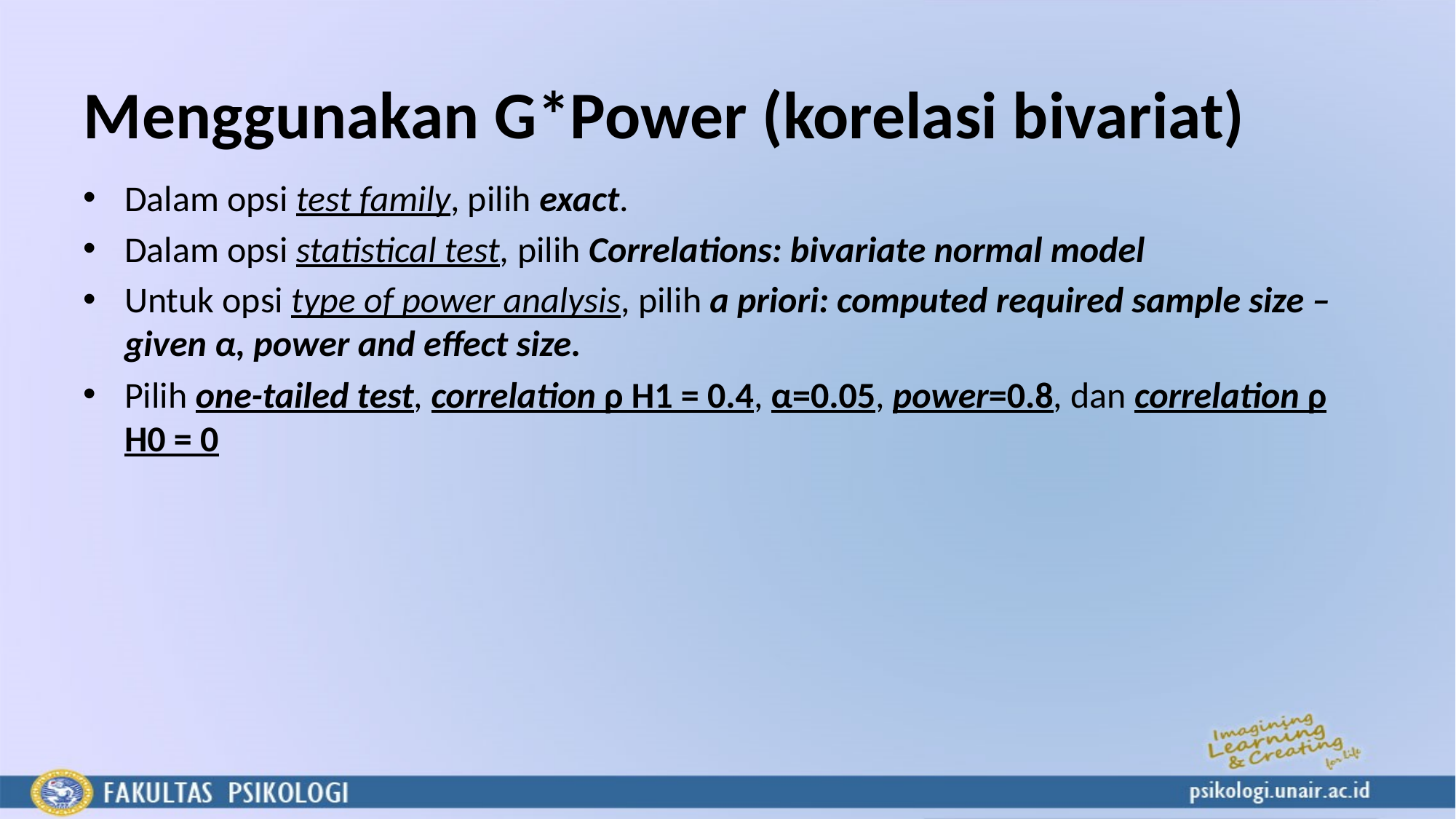

# Menggunakan G*Power (korelasi bivariat)
Dalam opsi test family, pilih exact.
Dalam opsi statistical test, pilih Correlations: bivariate normal model
Untuk opsi type of power analysis, pilih a priori: computed required sample size – given α, power and effect size.
Pilih one-tailed test, correlation ρ H1 = 0.4, α=0.05, power=0.8, dan correlation ρ H0 = 0